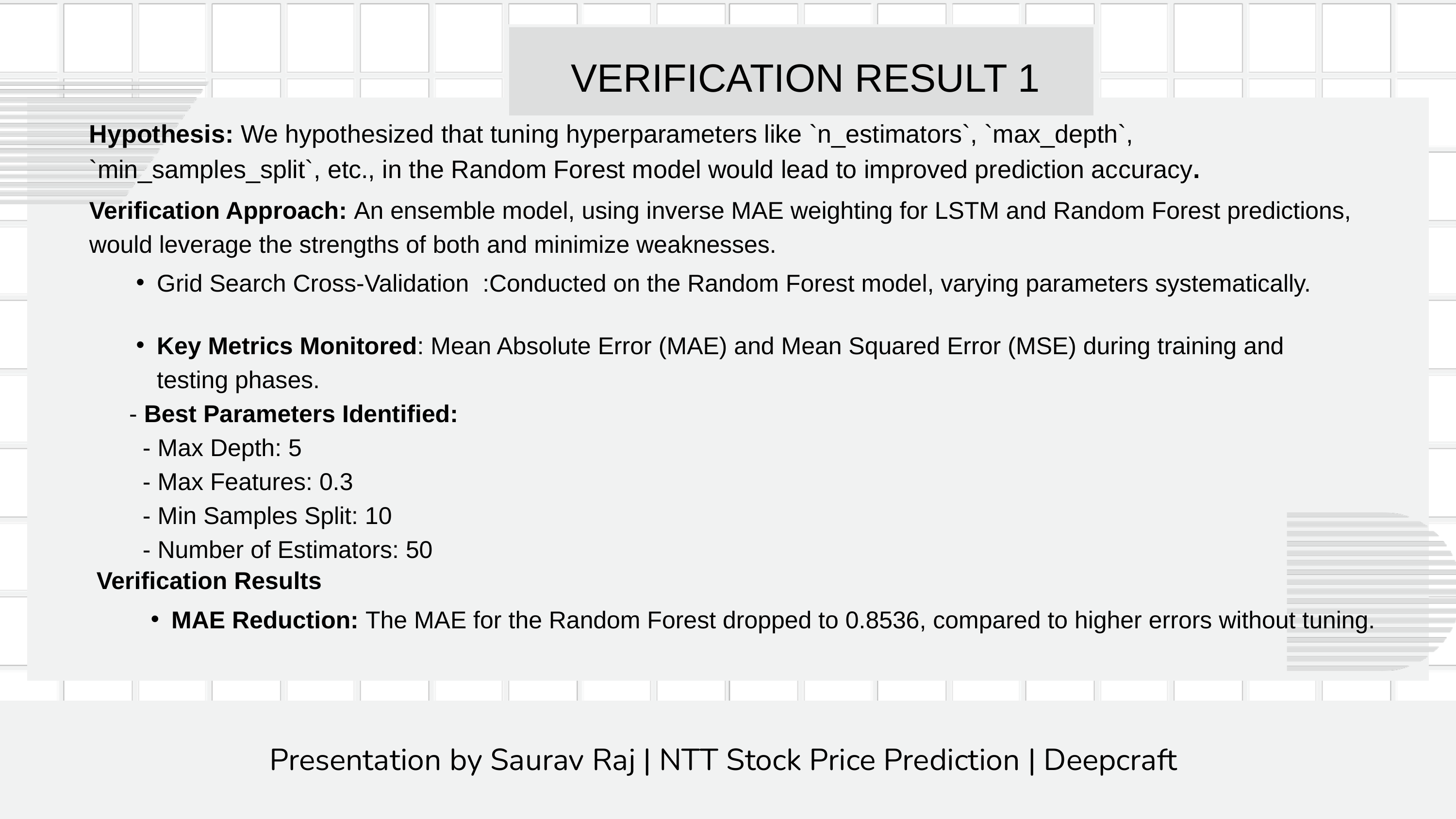

VERIFICATION RESULT 1

Hypothesis: We hypothesized that tuning hyperparameters like `n_estimators`, `max_depth`, `min_samples_split`, etc., in the Random Forest model would lead to improved prediction accuracy.
Verification Approach: An ensemble model, using inverse MAE weighting for LSTM and Random Forest predictions, would leverage the strengths of both and minimize weaknesses.
Grid Search Cross-Validation  :Conducted on the Random Forest model, varying parameters systematically.

Key Metrics Monitored: Mean Absolute Error (MAE) and Mean Squared Error (MSE) during training and testing phases.
  - Best Parameters Identified:
    - Max Depth: 5
    - Max Features: 0.3
    - Min Samples Split: 10
    - Number of Estimators: 50

Verification Results
MAE Reduction: The MAE for the Random Forest dropped to 0.8536, compared to higher errors without tuning.

Presentation by Saurav Raj | NTT Stock Price Prediction | Deepcraft